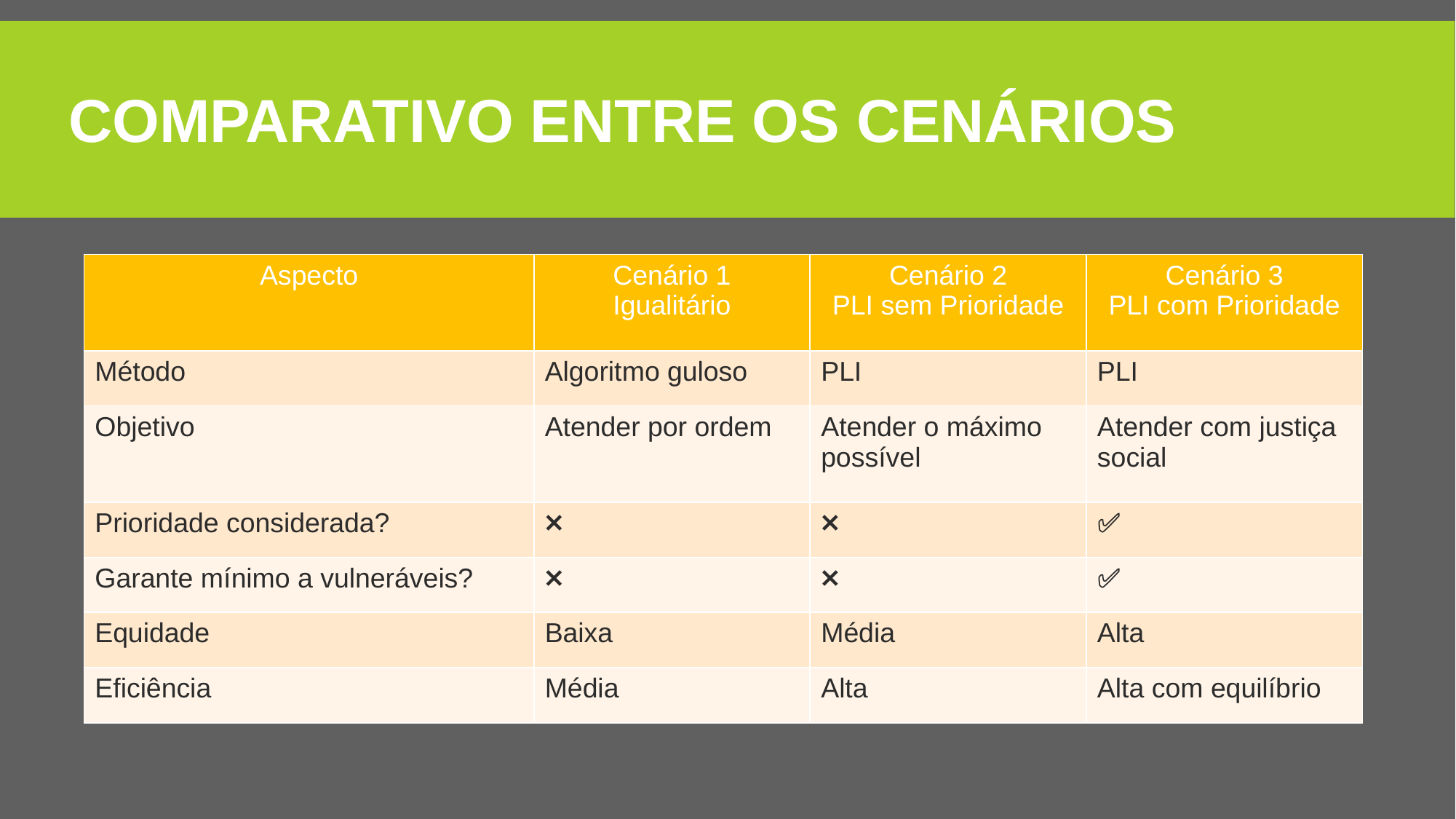

# Comparativo entre os Cenários
| Aspecto | Cenário 1 Igualitário | Cenário 2 PLI sem Prioridade | Cenário 3 PLI com Prioridade |
| --- | --- | --- | --- |
| Método | Algoritmo guloso | PLI | PLI |
| Objetivo | Atender por ordem | Atender o máximo possível | Atender com justiça social |
| Prioridade considerada? | ❌ | ❌ | ✅ |
| Garante mínimo a vulneráveis? | ❌ | ❌ | ✅ |
| Equidade | Baixa | Média | Alta |
| Eficiência | Média | Alta | Alta com equilíbrio |